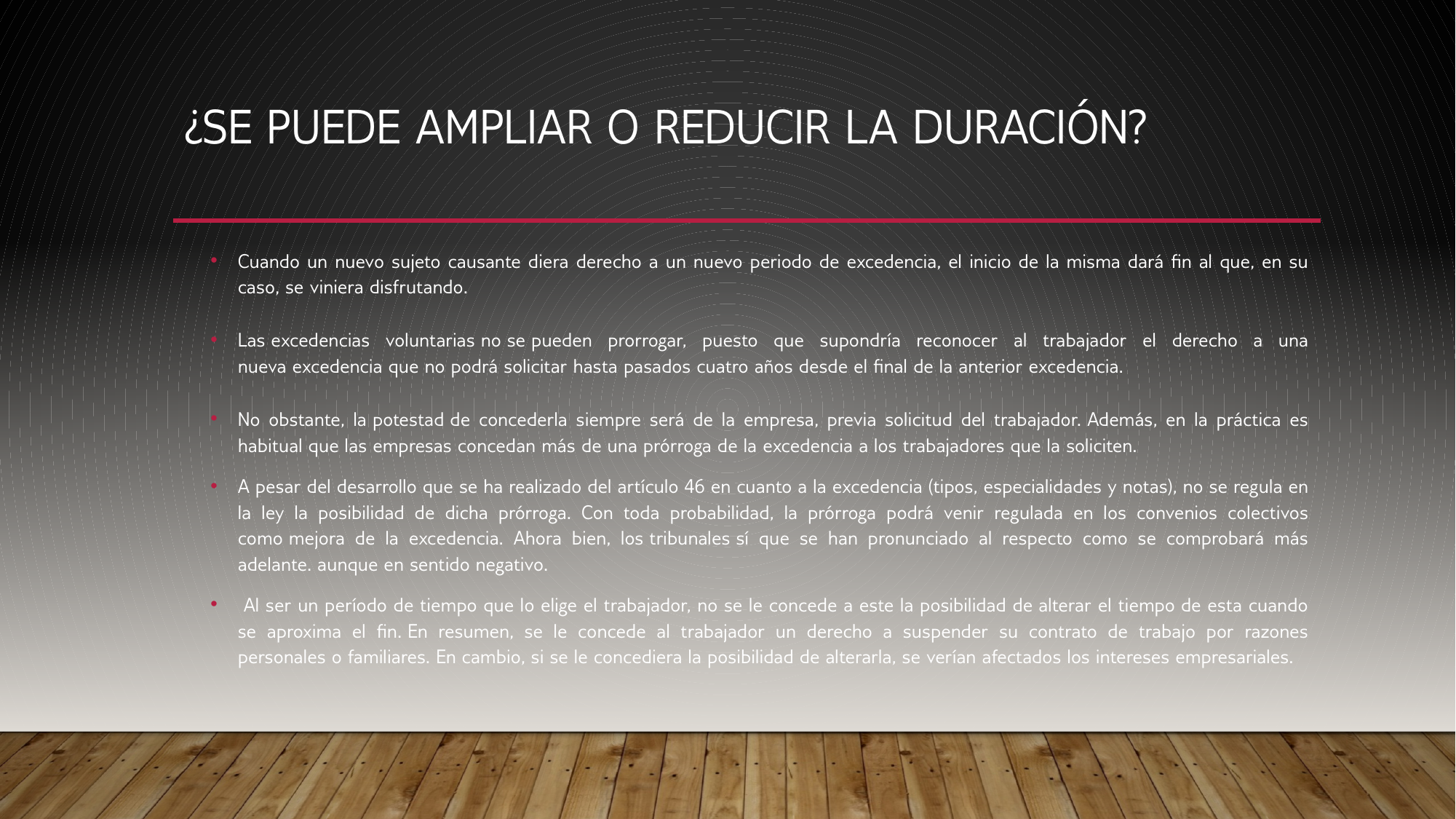

# ¿Se puede ampliar o reducir la duración?
Cuando un nuevo sujeto causante diera derecho a un nuevo periodo de excedencia, el inicio de la misma dará fin al que, en su caso, se viniera disfrutando.
Las excedencias voluntarias no se pueden prorrogar, puesto que supondría reconocer al trabajador el derecho a una nueva excedencia que no podrá solicitar hasta pasados cuatro años desde el final de la anterior excedencia.
No obstante, la potestad de concederla siempre será de la empresa, previa solicitud del trabajador. Además, en la práctica es habitual que las empresas concedan más de una prórroga de la excedencia a los trabajadores que la soliciten.
A pesar del desarrollo que se ha realizado del artículo 46 en cuanto a la excedencia (tipos, especialidades y notas), no se regula en la ley la posibilidad de dicha prórroga. Con toda probabilidad, la prórroga podrá venir regulada en los convenios colectivos como mejora de la excedencia. Ahora bien, los tribunales sí que se han pronunciado al respecto como se comprobará más adelante. aunque en sentido negativo.
 Al ser un período de tiempo que lo elige el trabajador, no se le concede a este la posibilidad de alterar el tiempo de esta cuando se aproxima el fin. En resumen, se le concede al trabajador un derecho a suspender su contrato de trabajo por razones personales o familiares. En cambio, si se le concediera la posibilidad de alterarla, se verían afectados los intereses empresariales.